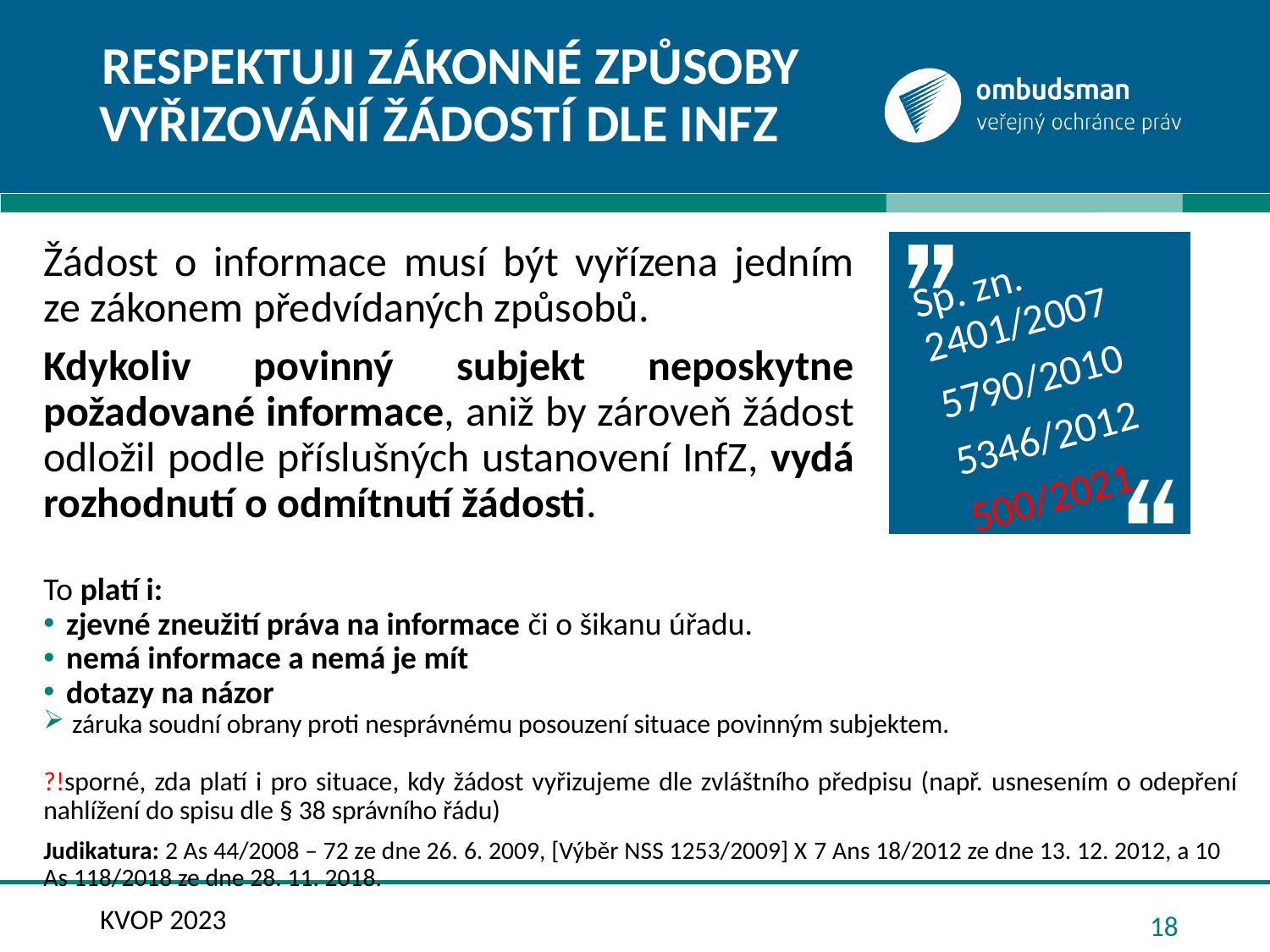

# Respektuji zákonné způsoby vyřizování žádostí dle InfZ
Žádost o informace musí být vyřízena jedním ze zákonem předvídaných způsobů.
Kdykoliv povinný subjekt neposkytne požadované informace, aniž by zároveň žádost odložil podle příslušných ustanovení InfZ, vydá rozhodnutí o odmítnutí žádosti.

Sp. zn. 2401/2007
5790/2010
5346/2012
500/2021
To platí i:
zjevné zneužití práva na informace či o šikanu úřadu.
nemá informace a nemá je mít
dotazy na názor
 záruka soudní obrany proti nesprávnému posouzení situace povinným subjektem.

?!sporné, zda platí i pro situace, kdy žádost vyřizujeme dle zvláštního předpisu (např. usnesením o odepření nahlížení do spisu dle § 38 správního řádu)
Judikatura: 2 As 44/2008 – 72 ze dne 26. 6. 2009, [Výběr NSS 1253/2009] X 7 Ans 18/2012 ze dne 13. 12. 2012, a 10 As 118/2018 ze dne 28. 11. 2018.

KVOP 2023

18